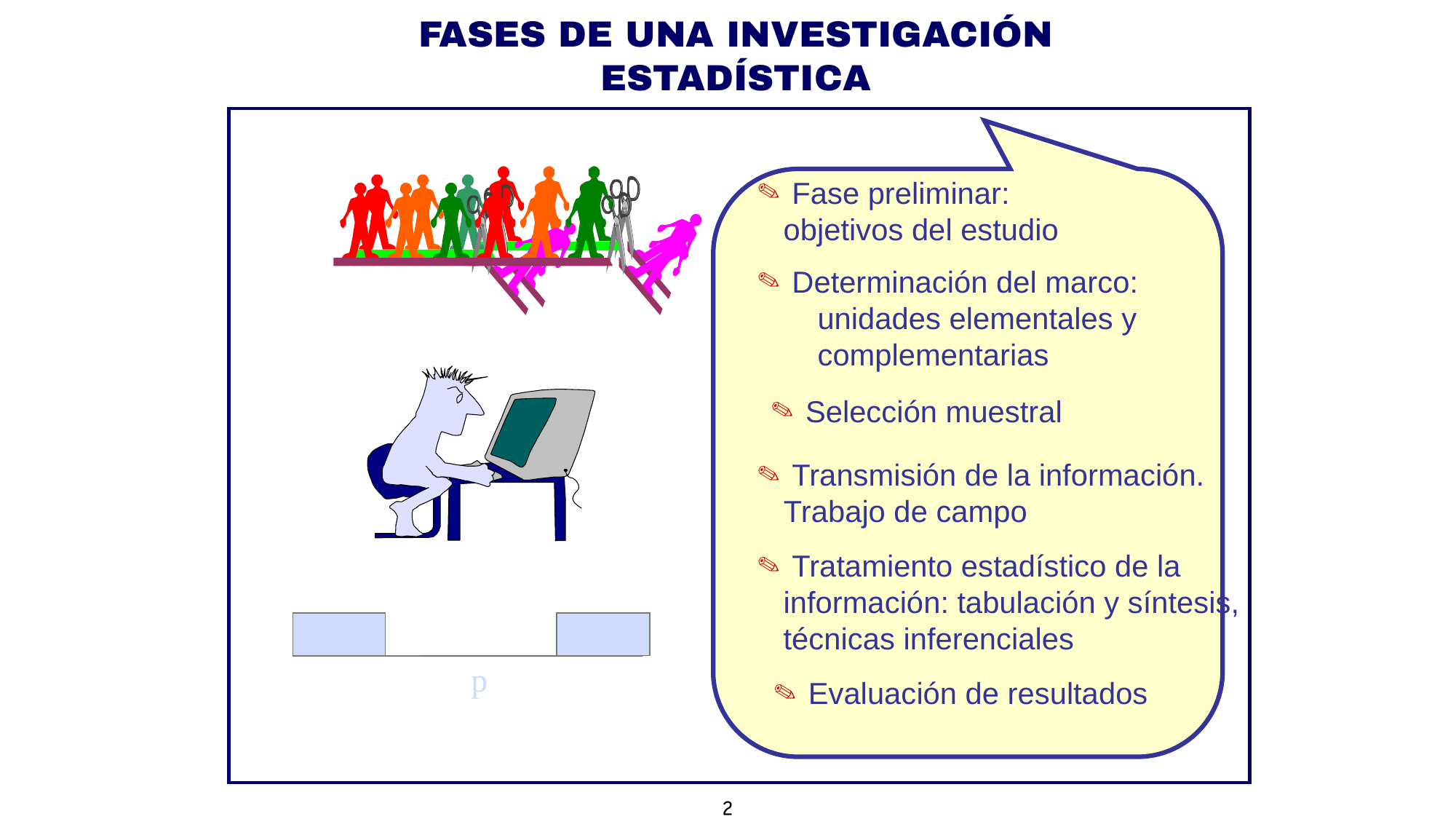

FASES DE UNA INVESTIGACIÓN ESTADÍSTICA

p
 Fase preliminar: 	objetivos del estudio
 Determinación del marco: 	unidades elementales y 	complementarias
 Selección muestral
 Transmisión de la información. Trabajo de campo
 Tratamiento estadístico de la 	información: tabulación y síntesis, técnicas inferenciales
 Evaluación de resultados
2